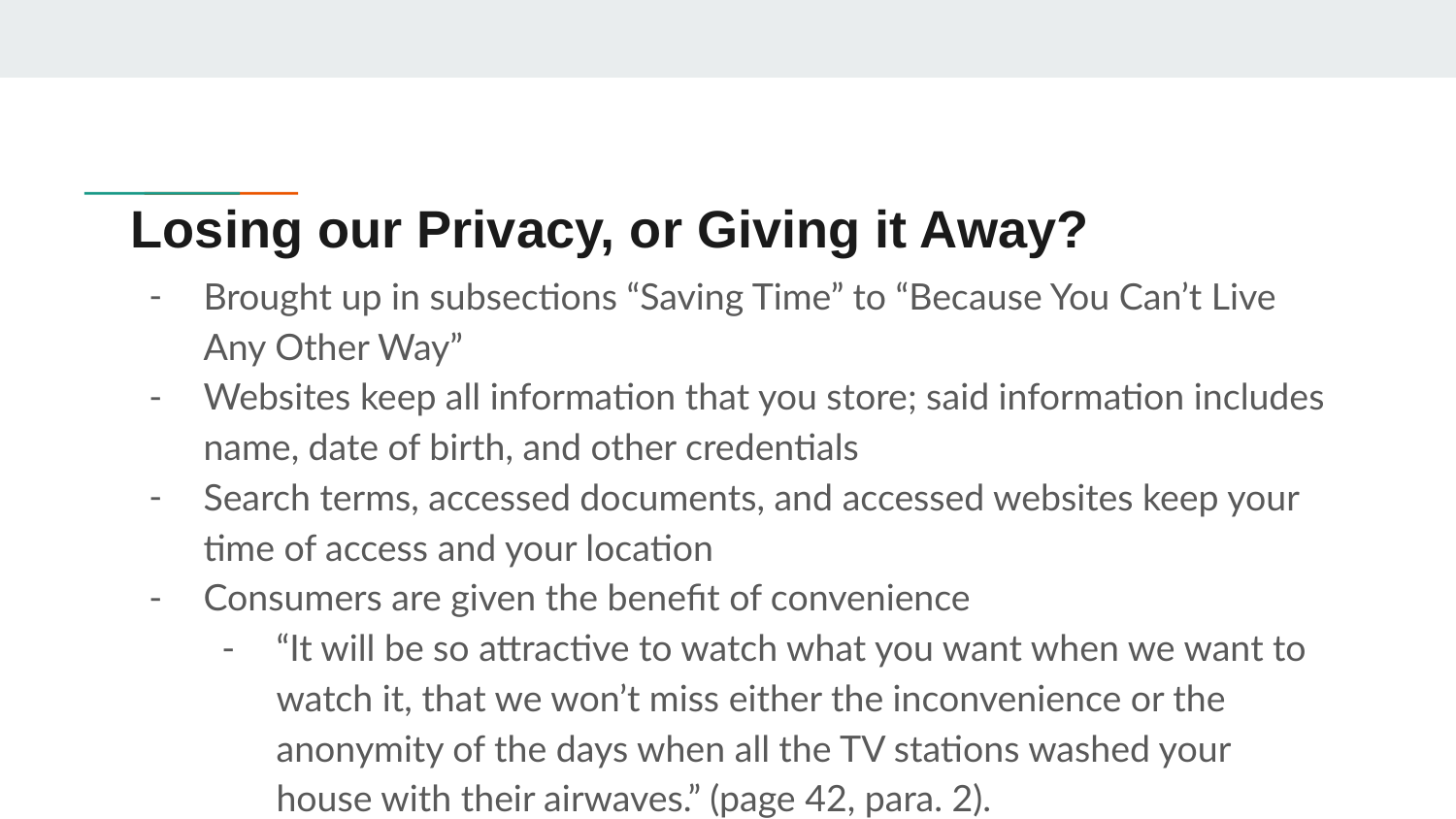

# Losing our Privacy, or Giving it Away?
Brought up in subsections “Saving Time” to “Because You Can’t Live Any Other Way”
Websites keep all information that you store; said information includes name, date of birth, and other credentials
Search terms, accessed documents, and accessed websites keep your time of access and your location
Consumers are given the benefit of convenience
“It will be so attractive to watch what you want when we want to watch it, that we won’t miss either the inconvenience or the anonymity of the days when all the TV stations washed your house with their airwaves.” (page 42, para. 2).